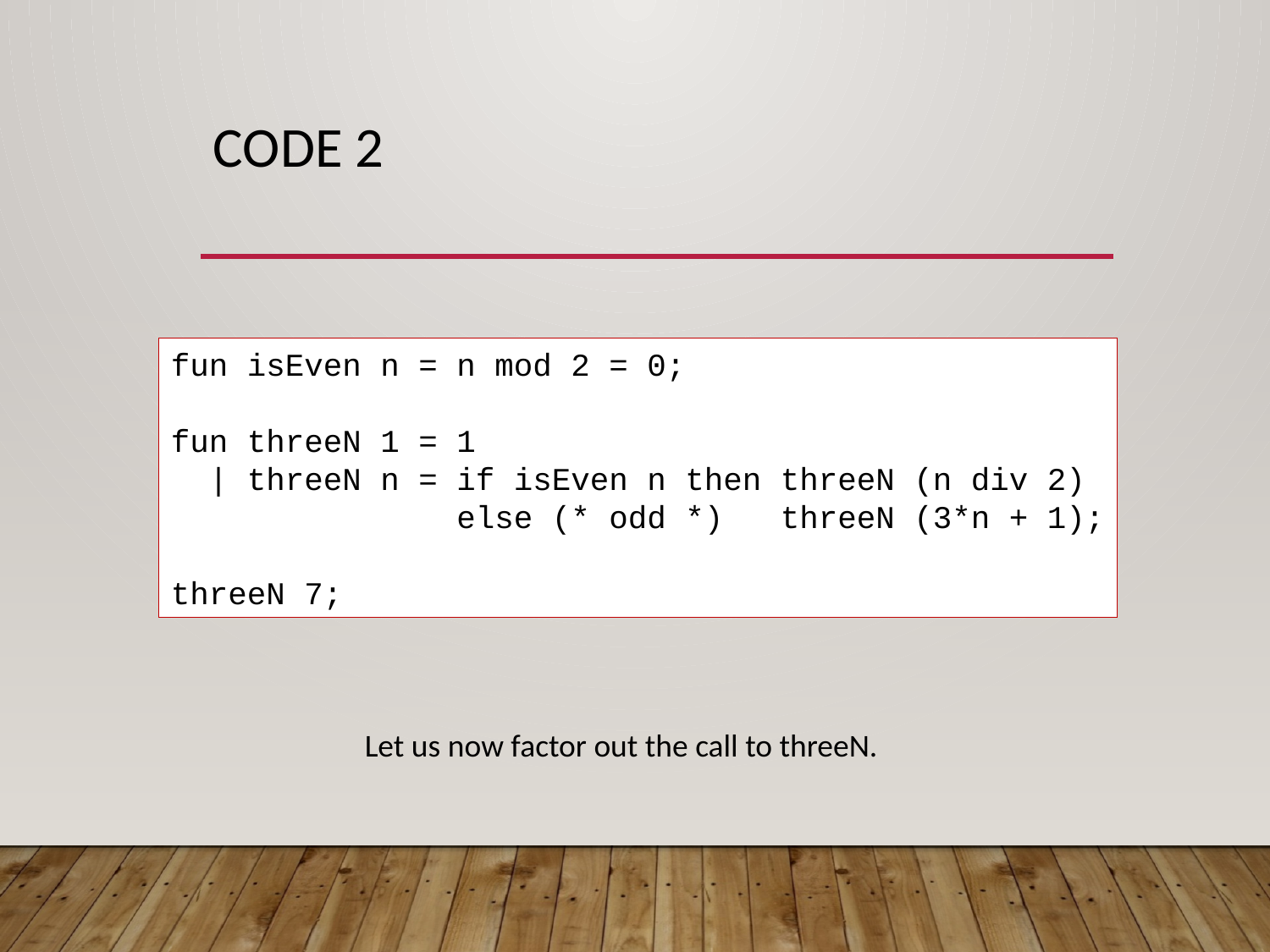

# Code 2
fun isEven n = n mod 2 = 0;

fun threeN 1 = 1
  | threeN n = if isEven n then threeN (n div 2)
               else (* odd *)   threeN (3*n + 1);

threeN 7;
Let us now factor out the call to threeN.